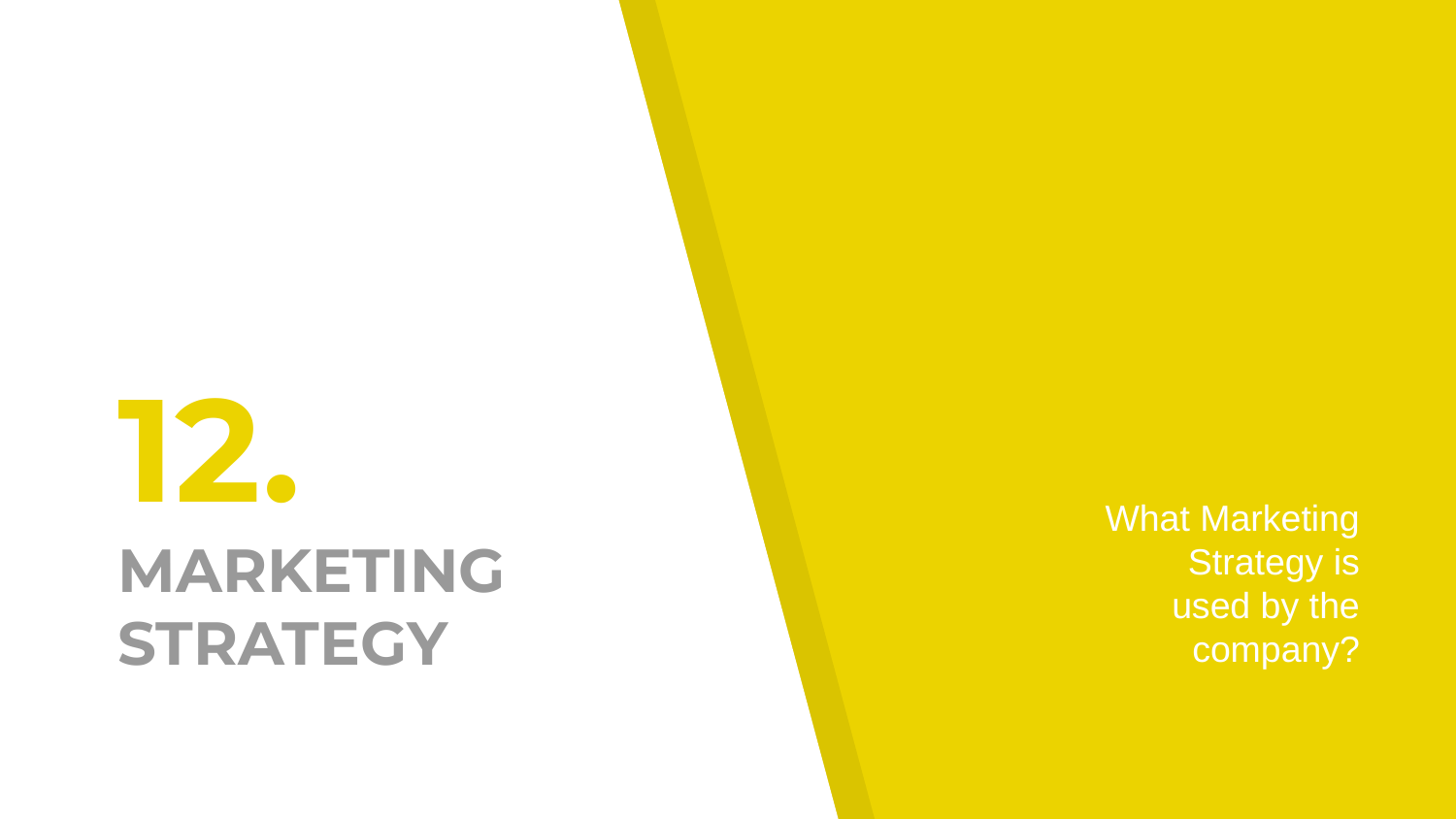

# 12. MARKETING STRATEGY
What Marketing Strategy is used by the company?